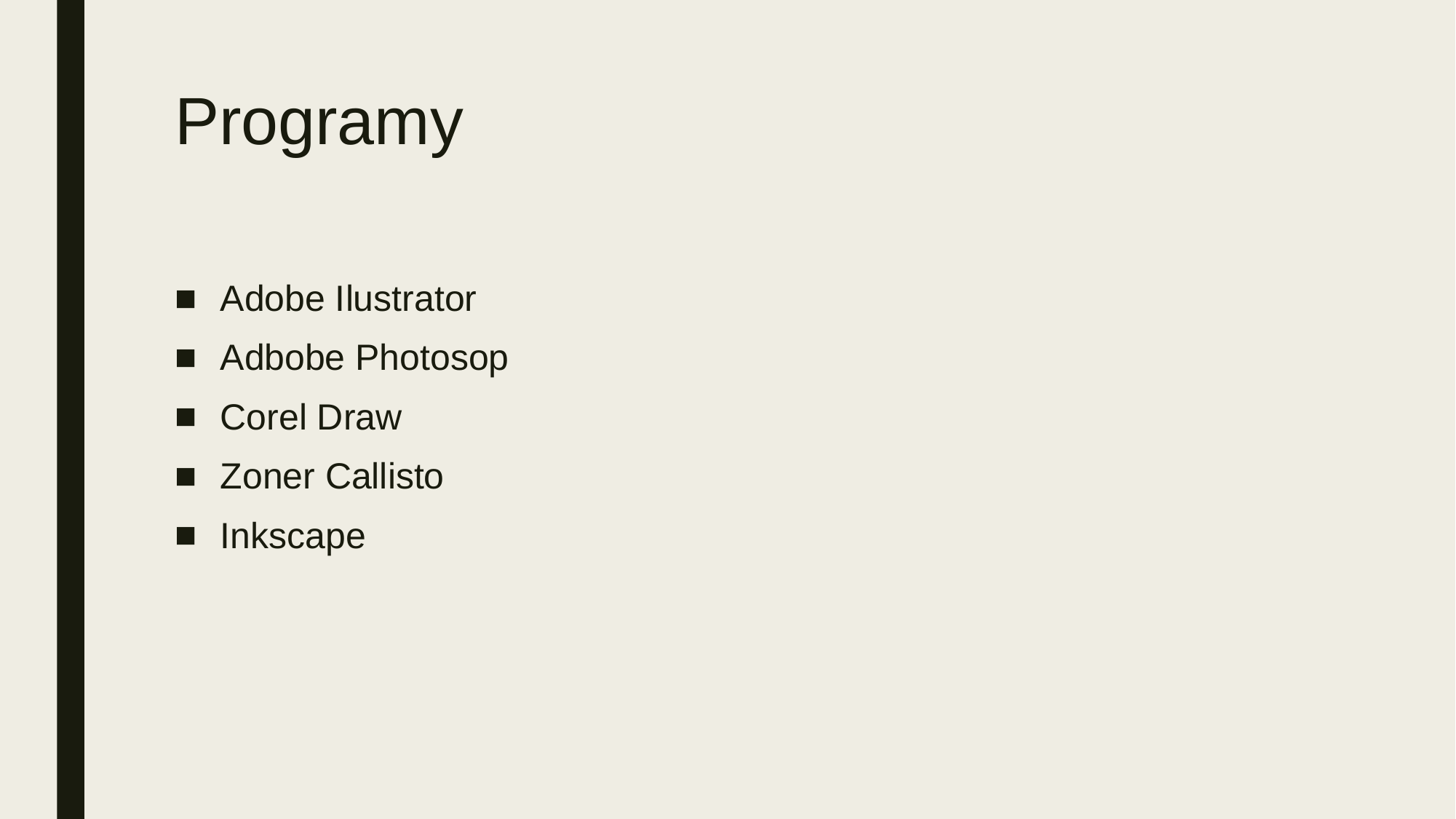

# Programy
Adobe Ilustrator
Adbobe Photosop
Corel Draw
Zoner Callisto
Inkscape